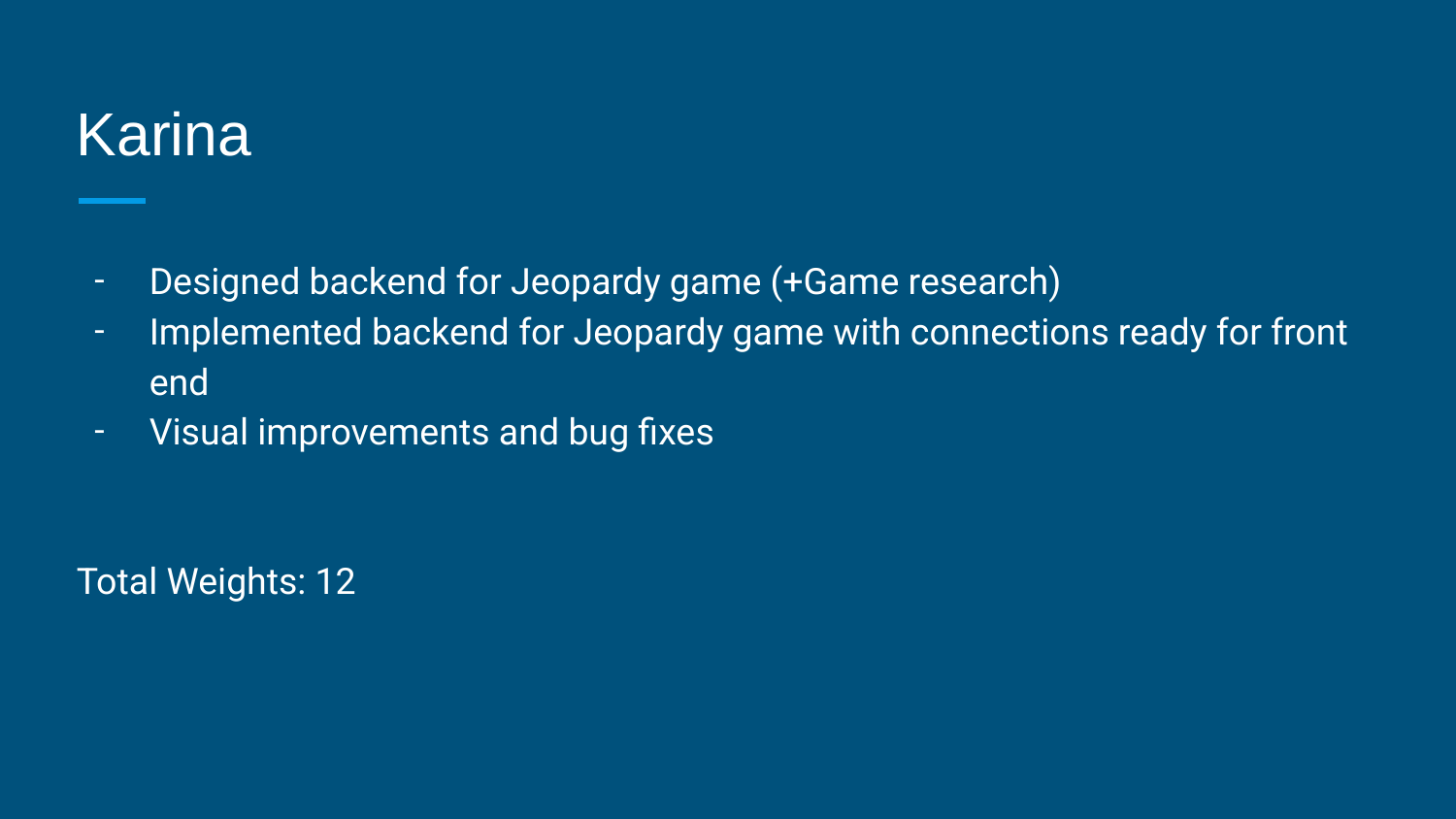

# Karina
Designed backend for Jeopardy game (+Game research)
Implemented backend for Jeopardy game with connections ready for front end
Visual improvements and bug fixes

Total Weights: 12